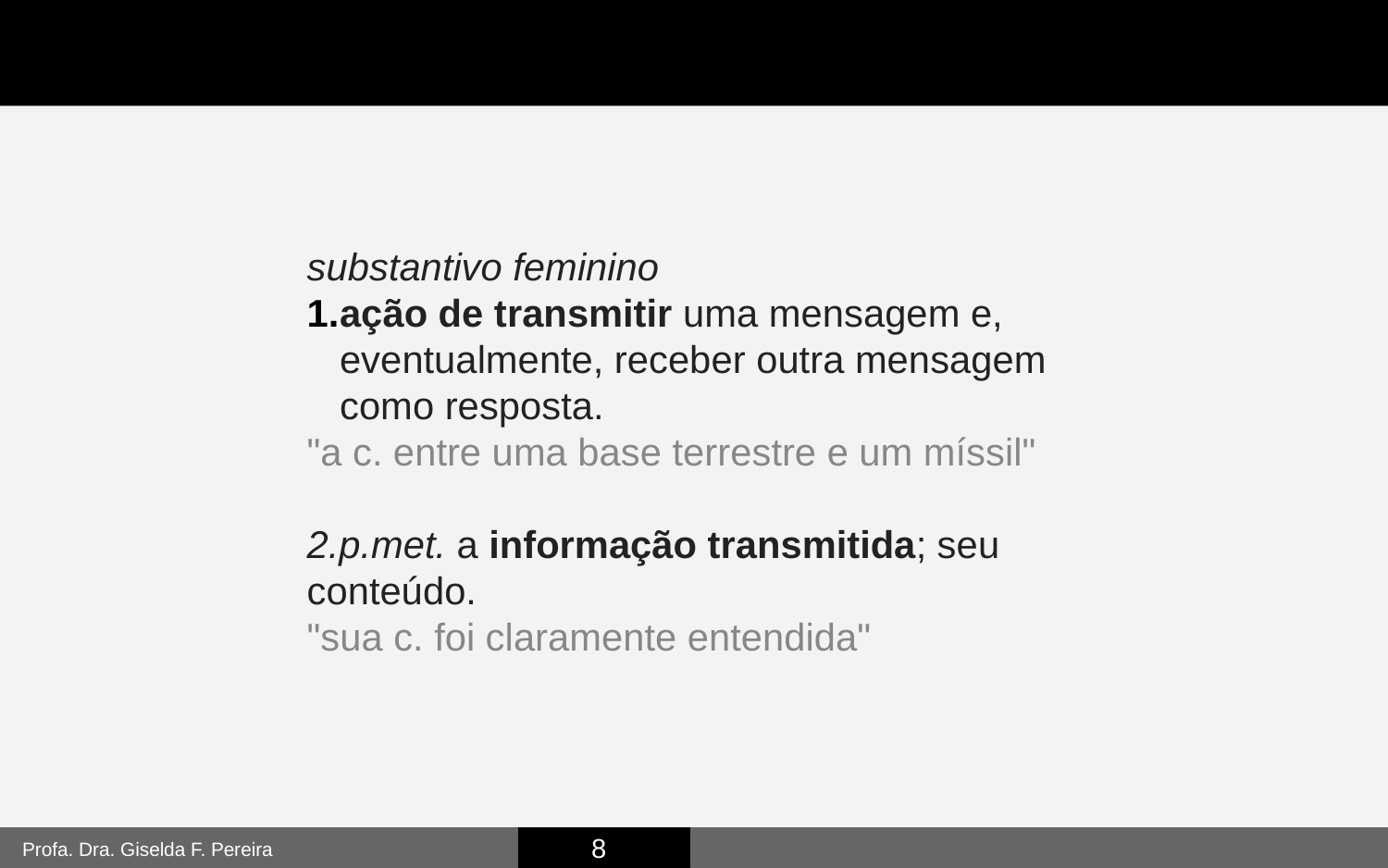

substantivo feminino
ação de transmitir uma mensagem e, eventualmente, receber outra mensagem como resposta.
"a c. entre uma base terrestre e um míssil"

2.p.met. a informação transmitida; seu conteúdo.
"sua c. foi claramente entendida"
8